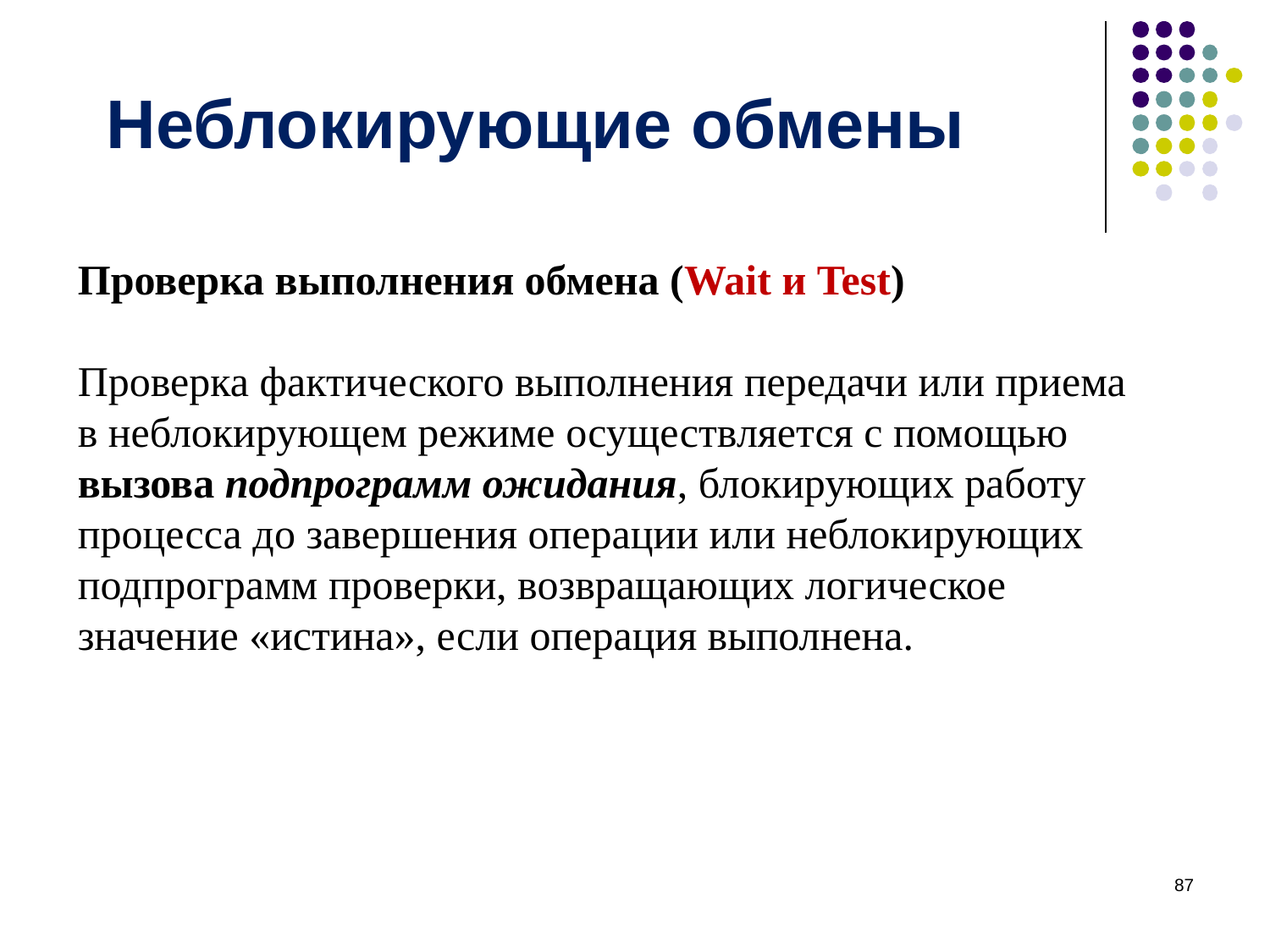

# Неблокирующие обмены
Проверка выполнения обмена (Wait и Test)

Проверка фактического выполнения передачи или приема в неблокирующем режиме осуществляется с помощью вызова подпрограмм ожидания, блокирующих работу процесса до завершения операции или неблокирующих подпрограмм проверки, возвращающих логическое значение «истина», если операция выполнена.

87